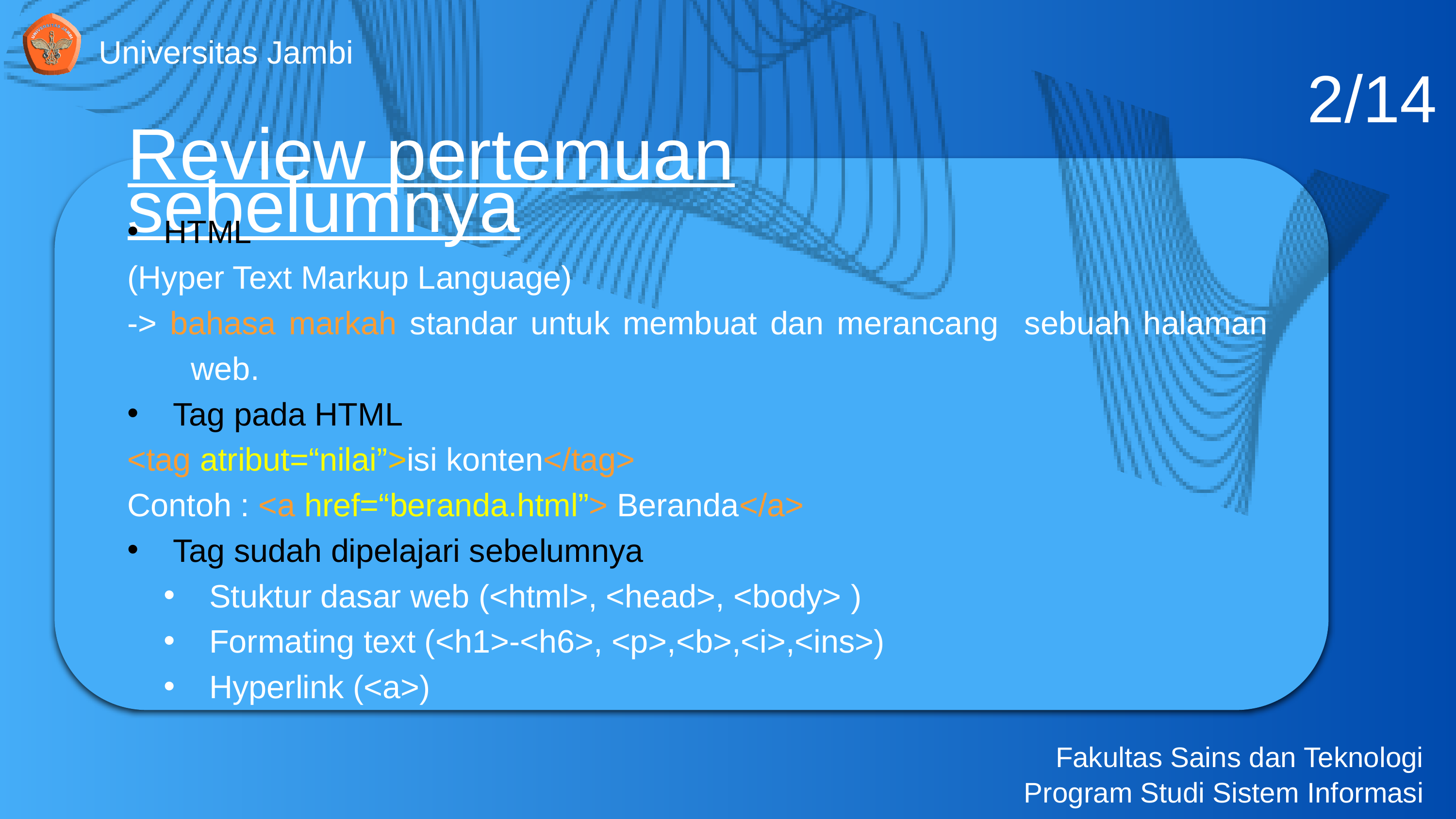

2/14

Universitas Jambi
Review pertemuan sebelumnya

HTML
(Hyper Text Markup Language)
-> bahasa markah standar untuk membuat dan merancang  sebuah halaman web.
Tag pada HTML
<tag atribut=“nilai”>isi konten</tag>
Contoh : <a href=“beranda.html”> Beranda</a>
Tag sudah dipelajari sebelumnya
Stuktur dasar web (<html>, <head>, <body> )
Formating text (<h1>-<h6>, <p>,<b>,<i>,<ins>)
Hyperlink (<a>)

Fakultas Sains dan Teknologi
Program Studi Sistem Informasi